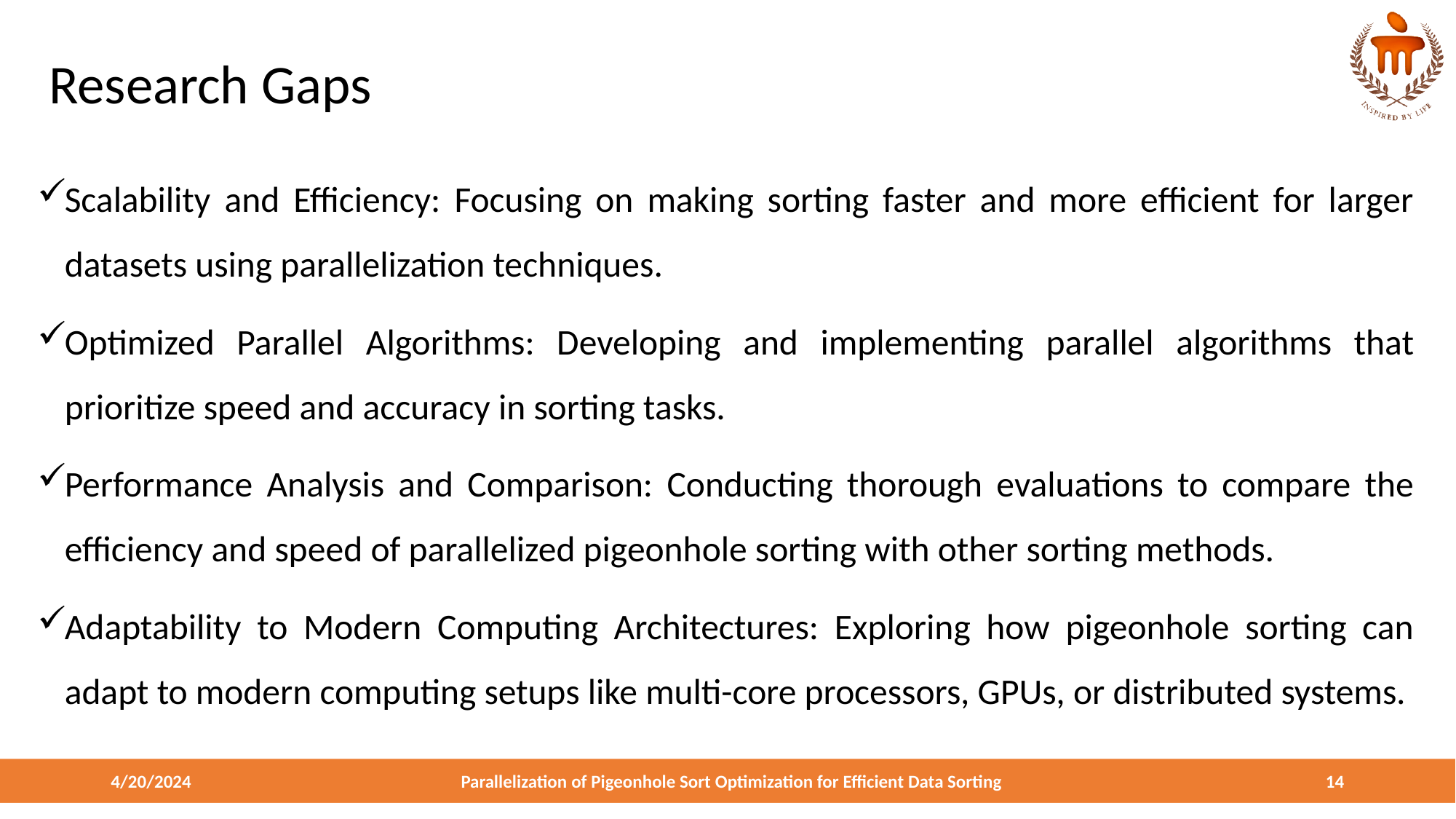

# Research Gaps
Scalability and Efficiency: Focusing on making sorting faster and more efficient for larger datasets using parallelization techniques.
Optimized Parallel Algorithms: Developing and implementing parallel algorithms that prioritize speed and accuracy in sorting tasks.
Performance Analysis and Comparison: Conducting thorough evaluations to compare the efficiency and speed of parallelized pigeonhole sorting with other sorting methods.
Adaptability to Modern Computing Architectures: Exploring how pigeonhole sorting can adapt to modern computing setups like multi-core processors, GPUs, or distributed systems.
4/20/2024
Parallelization of Pigeonhole Sort Optimization for Efficient Data Sorting
14